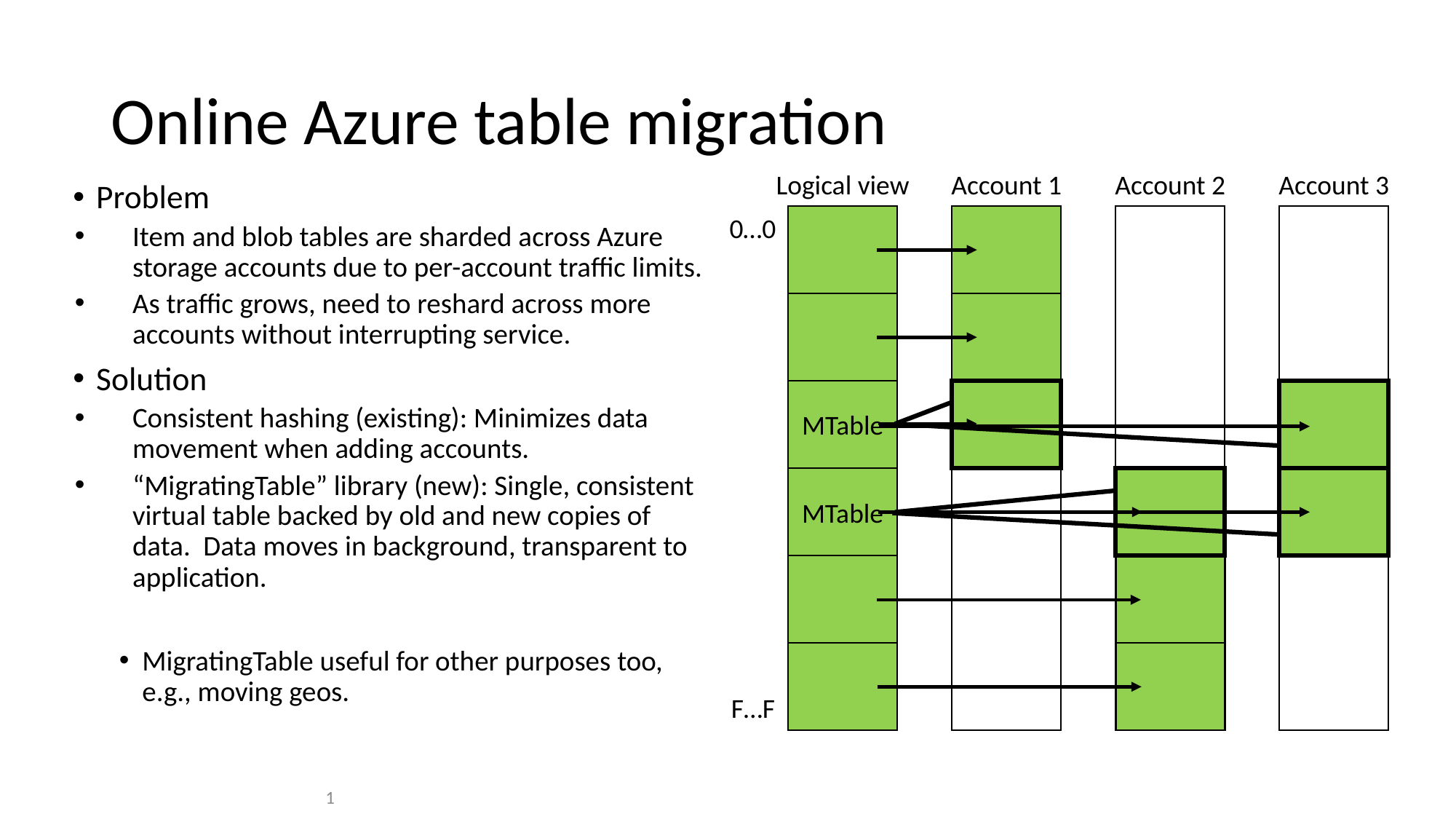

# Online Azure table migration
Logical view
Account 1
Account 2
Account 3

Problem
Item and blob tables are sharded across Azure storage accounts due to per-account traffic limits.
As traffic grows, need to reshard across more accounts without interrupting service.
Solution
Consistent hashing (existing): Minimizes data movement when adding accounts.
“MigratingTable” library (new): Single, consistent virtual table backed by old and new copies of data.  Data moves in background, transparent to application.

MigratingTable useful for other purposes too, e.g., moving geos.
0…0

MTable

MTable

F…F
1